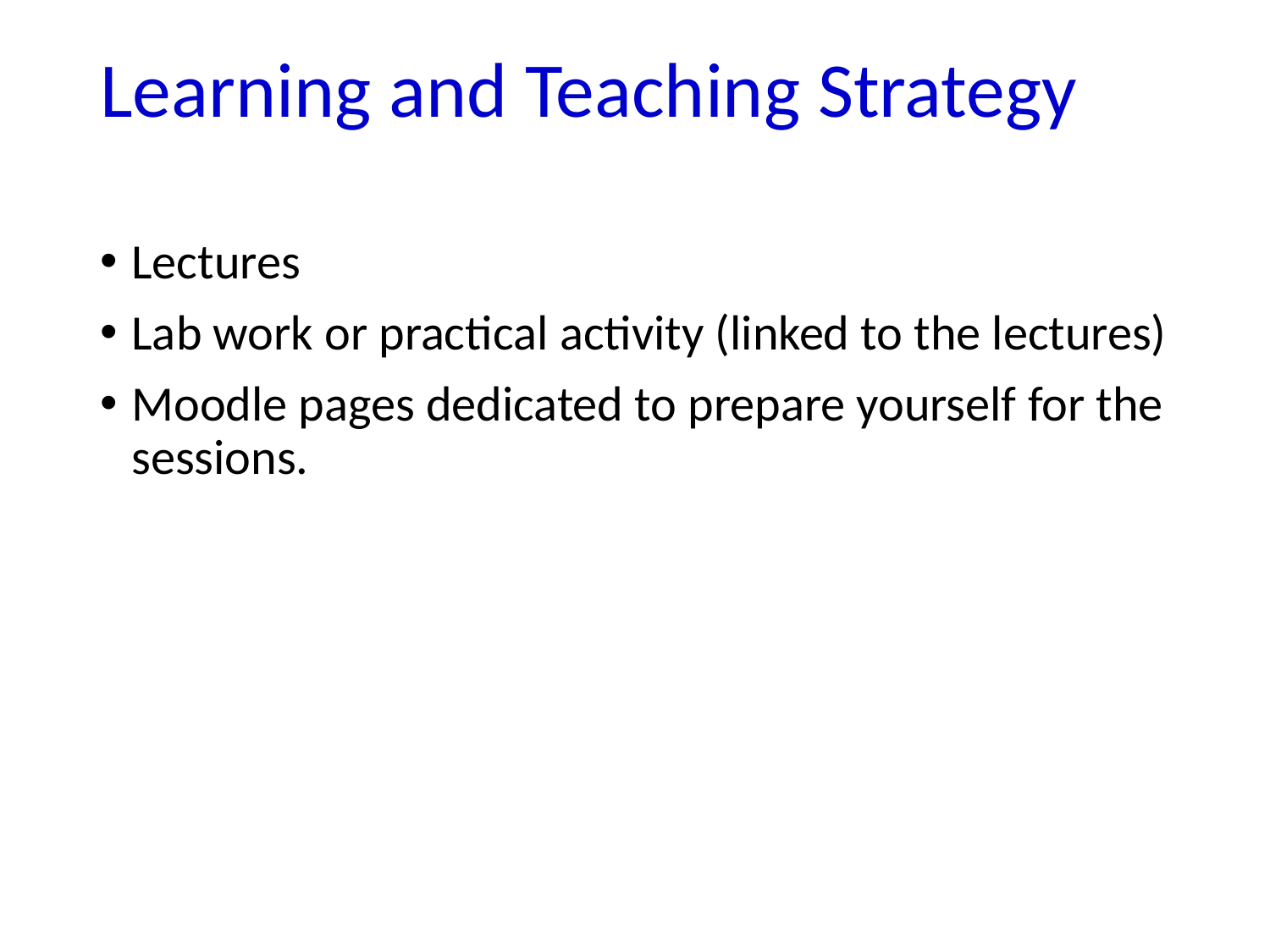

# Learning and Teaching Strategy
Lectures
Lab work or practical activity (linked to the lectures)
Moodle pages dedicated to prepare yourself for the sessions.